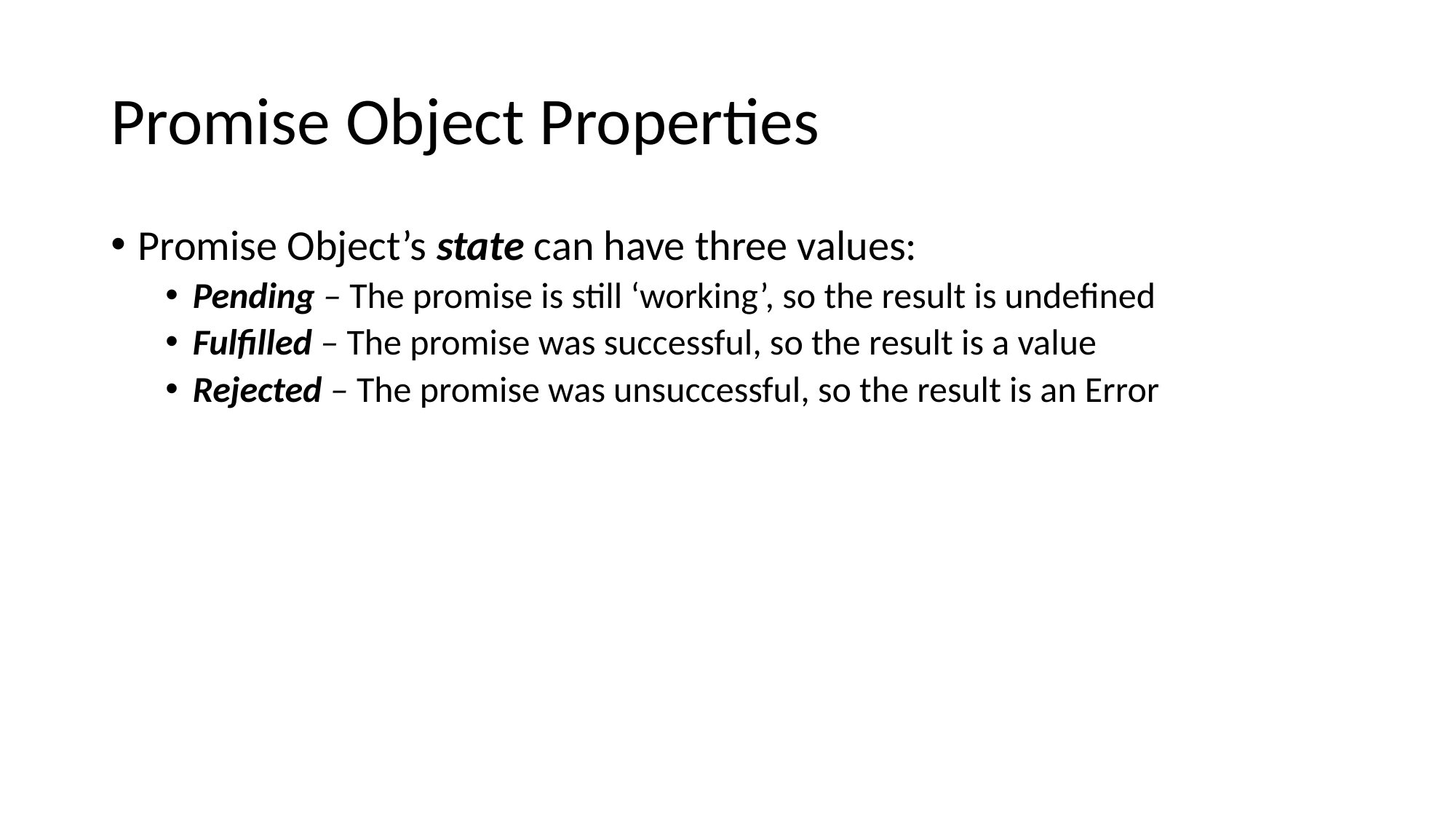

# Promise Object Properties
Promise Object’s state can have three values:
Pending – The promise is still ‘working’, so the result is undefined
Fulfilled – The promise was successful, so the result is a value
Rejected – The promise was unsuccessful, so the result is an Error